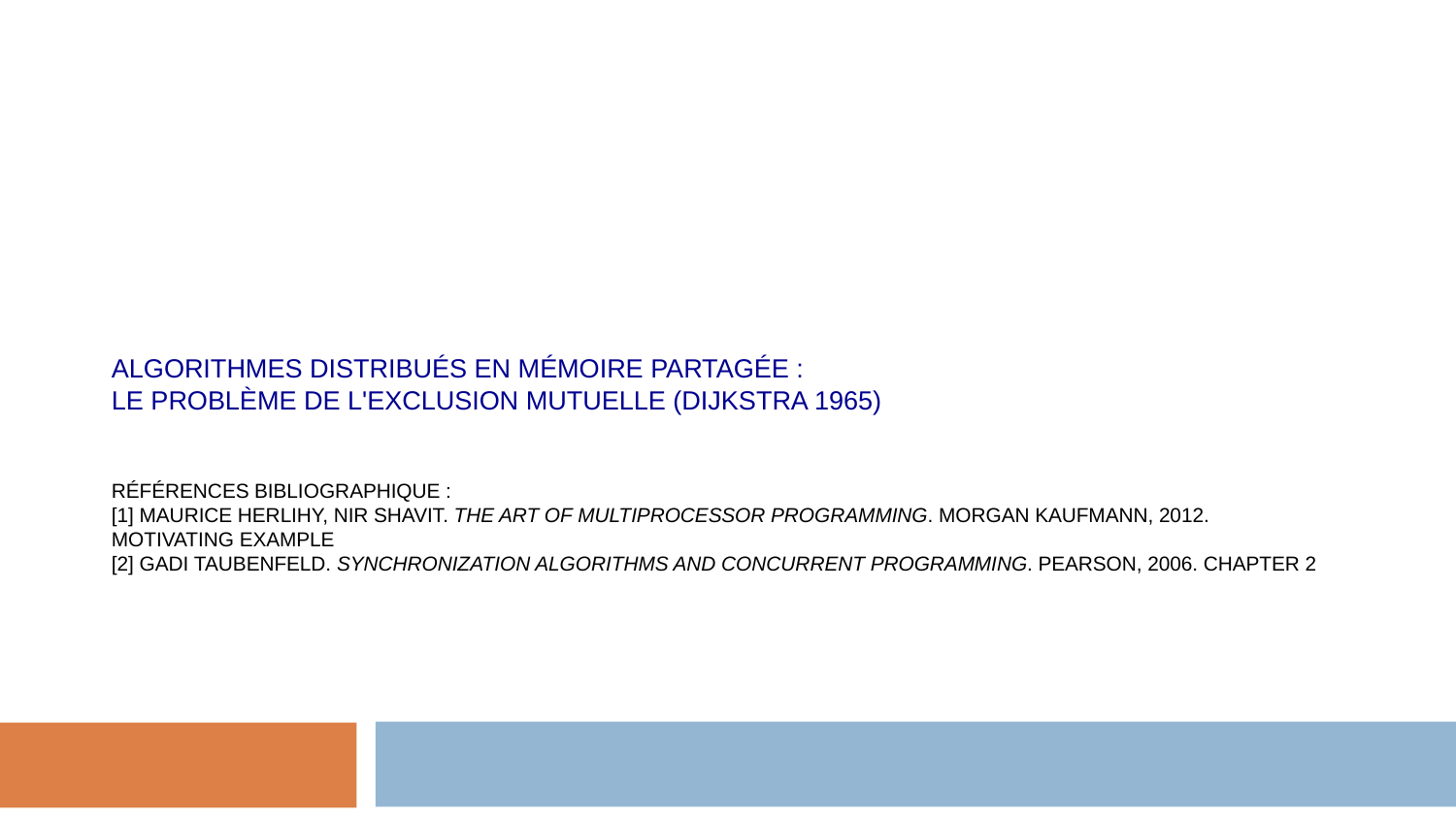

# ALGORITHMES DISTRIBUÉS EN MÉMOIRE PARTAGÉE :
LE PROBLÈME DE L'EXCLUSION MUTUELLE (DIJKSTRA 1965)
RÉFÉRENCES BIBLIOGRAPHIQUE :
[1] MAURICE HERLIHY, NIR SHAVIT. THE ART OF MULTIPROCESSOR PROGRAMMING. MORGAN KAUFMANN, 2012. MOTIVATING EXAMPLE
[2] GADI TAUBENFELD. SYNCHRONIZATION ALGORITHMS AND CONCURRENT PROGRAMMING. PEARSON, 2006. CHAPTER 2